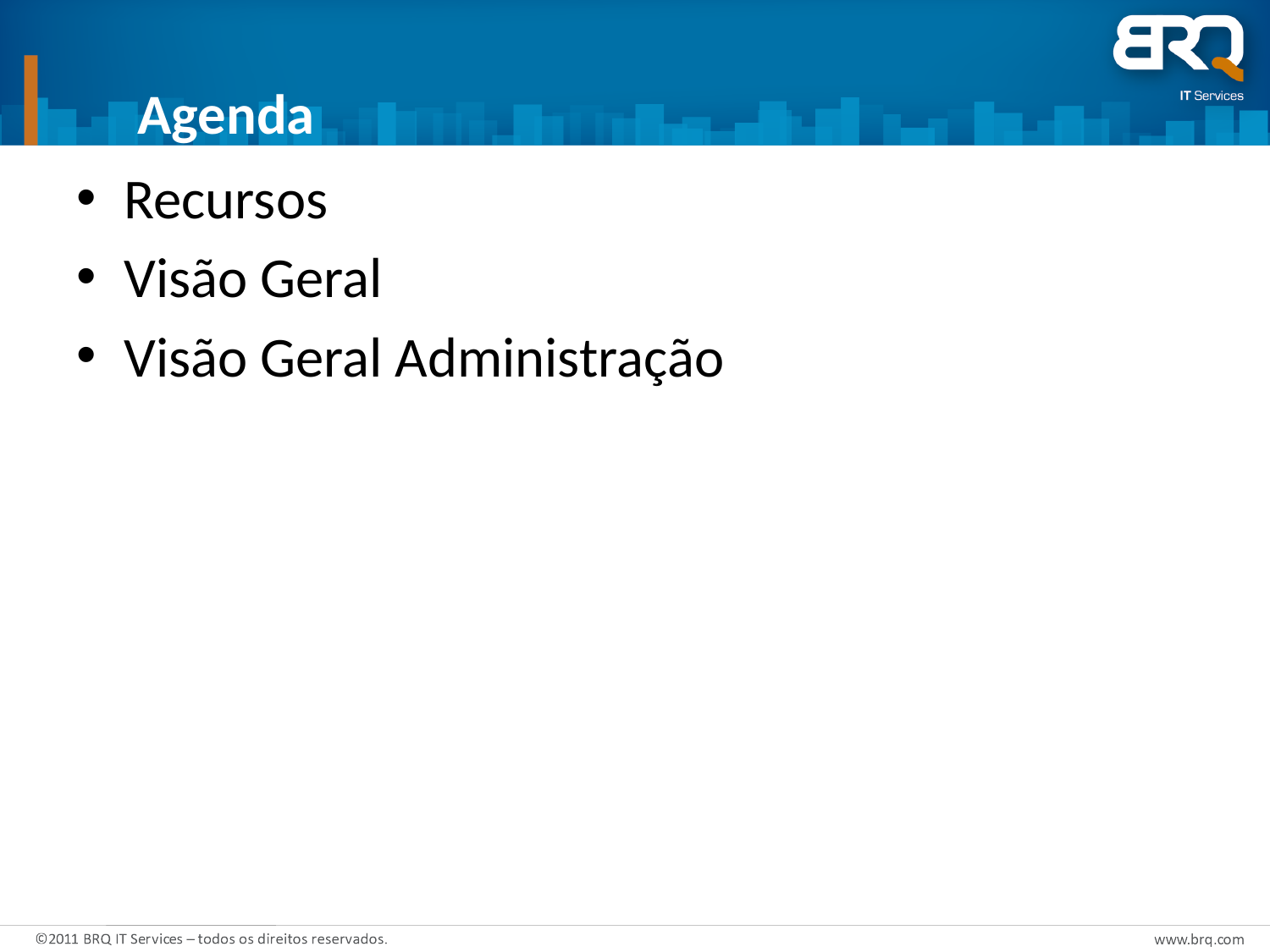

# Agenda
Recursos
Visão Geral
Visão Geral Administração